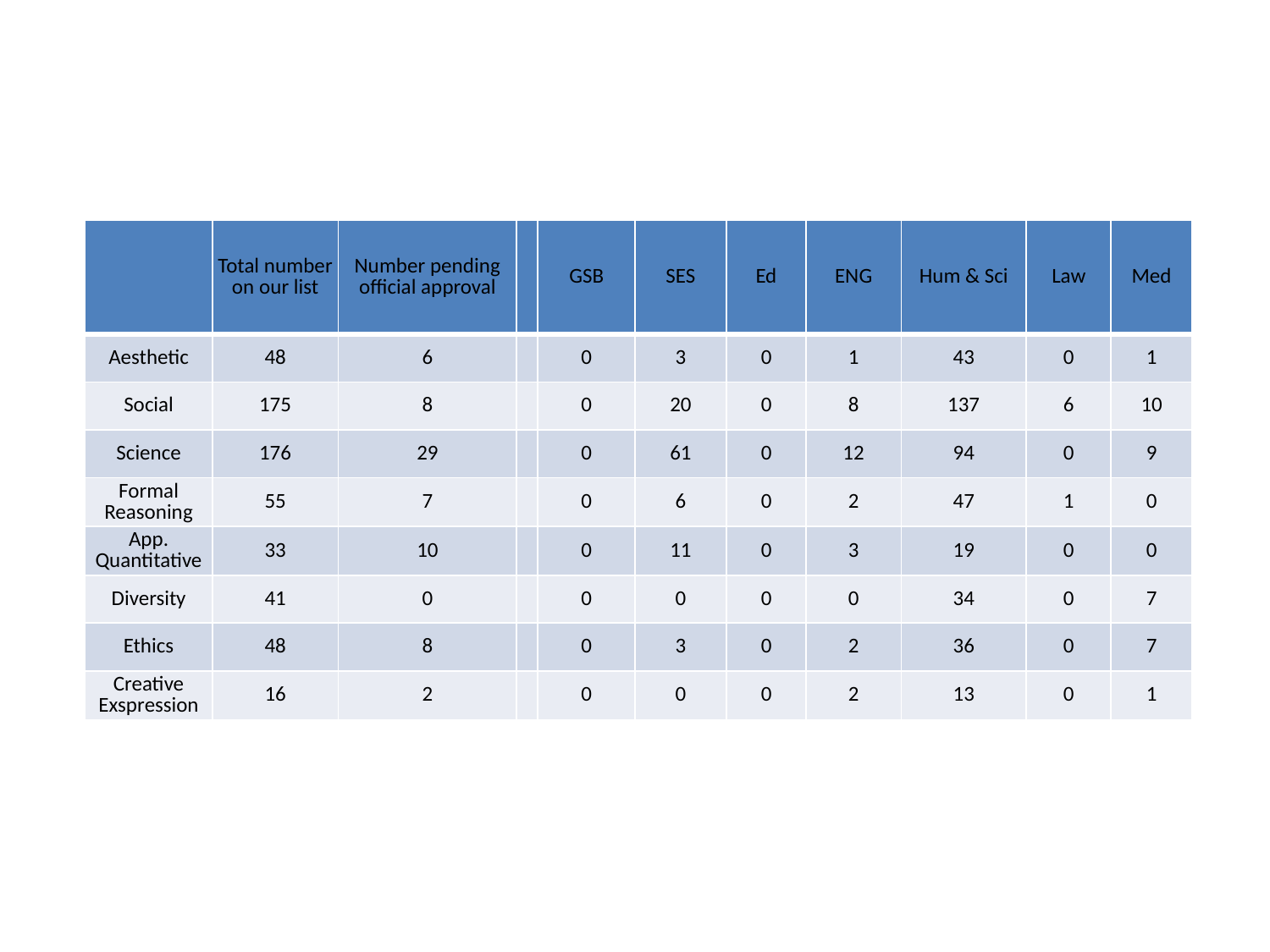

|  | Total number on our list | Number pending official approval |  | GSB | SES | Ed | ENG | Hum & Sci | Law | Med |
| --- | --- | --- | --- | --- | --- | --- | --- | --- | --- | --- |
| Aesthetic | 48 | 6 |  | 0 | 3 | 0 | 1 | 43 | 0 | 1 |
| Social | 175 | 8 |  | 0 | 20 | 0 | 8 | 137 | 6 | 10 |
| Science | 176 | 29 |  | 0 | 61 | 0 | 12 | 94 | 0 | 9 |
| Formal Reasoning | 55 | 7 |  | 0 | 6 | 0 | 2 | 47 | 1 | 0 |
| App. Quantitative | 33 | 10 |  | 0 | 11 | 0 | 3 | 19 | 0 | 0 |
| Diversity | 41 | 0 |  | 0 | 0 | 0 | 0 | 34 | 0 | 7 |
| Ethics | 48 | 8 |  | 0 | 3 | 0 | 2 | 36 | 0 | 7 |
| Creative Exspression | 16 | 2 |  | 0 | 0 | 0 | 2 | 13 | 0 | 1 |